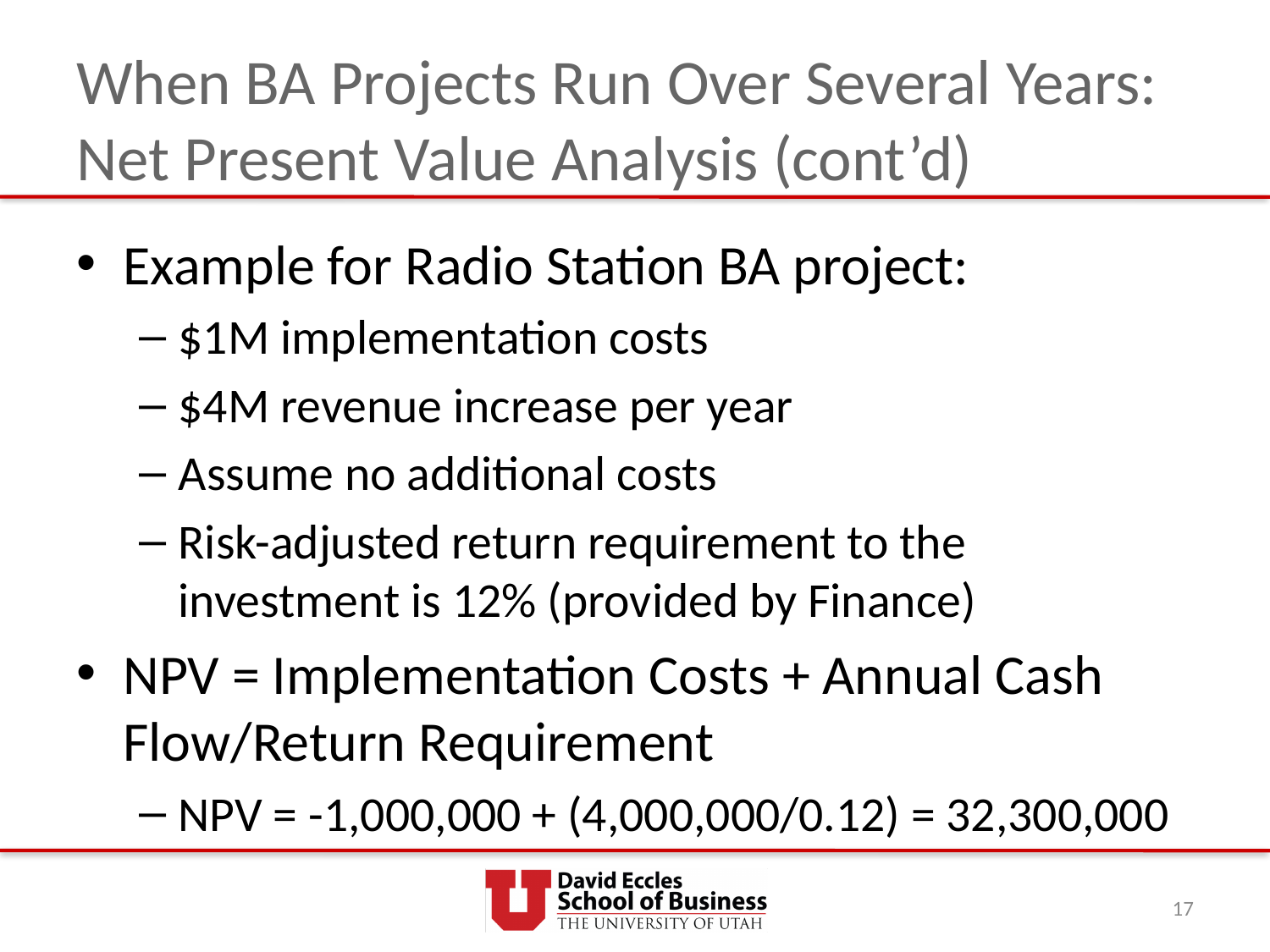

# When BA Projects Run Over Several Years: Net Present Value Analysis (cont’d)
Example for Radio Station BA project:
$1M implementation costs
$4M revenue increase per year
Assume no additional costs
Risk-adjusted return requirement to the investment is 12% (provided by Finance)
NPV = Implementation Costs + Annual Cash Flow/Return Requirement
NPV = -1,000,000 + (4,000,000/0.12) = 32,300,000
17